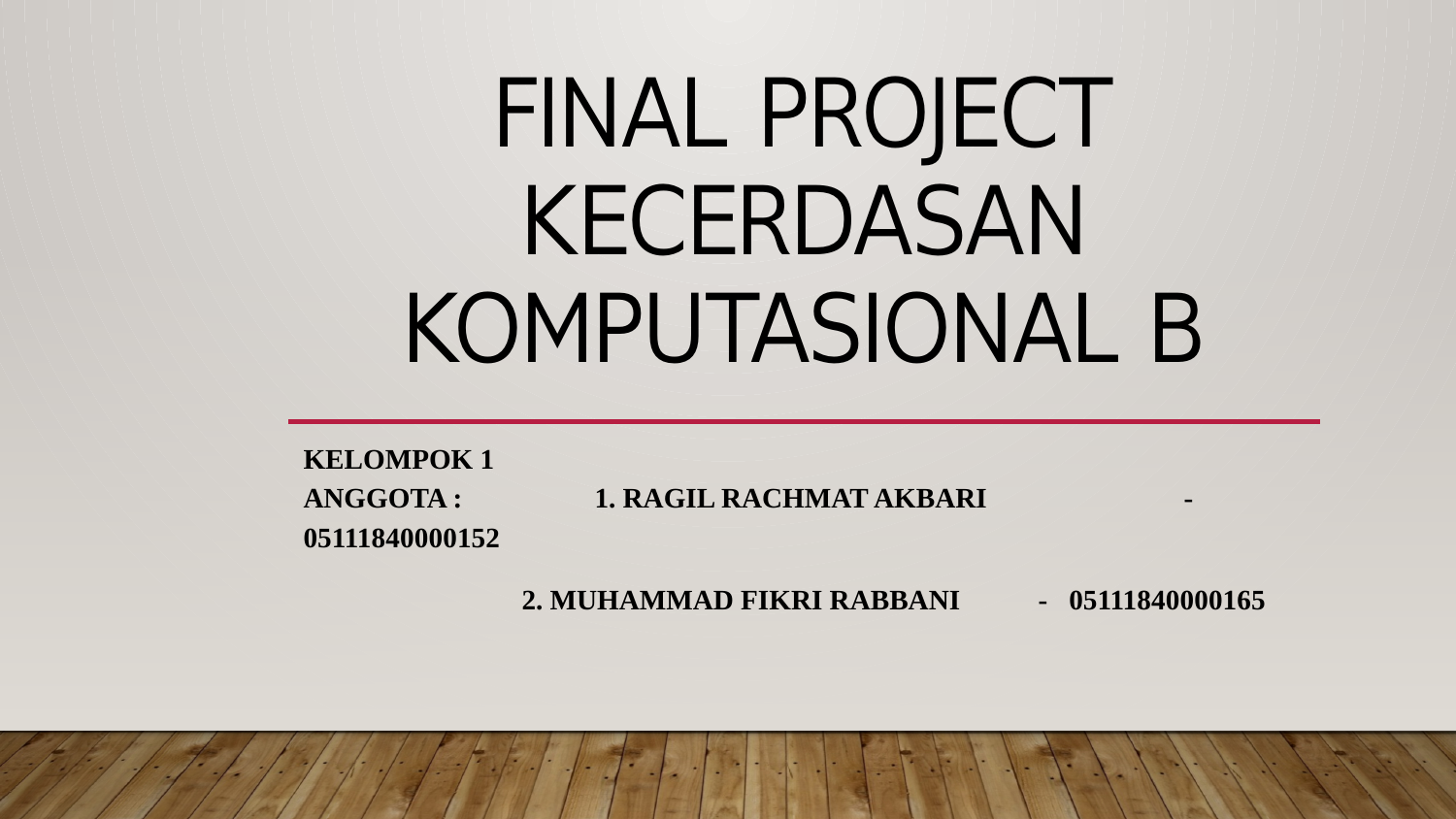

# Final Project
Kecerdasan Komputasional B
Kelompok 1
Anggota :	1. Ragil Rachmat Akbari	 	 -   05111840000152
2. Muhammad Fikri Rabbani 	 -   05111840000165